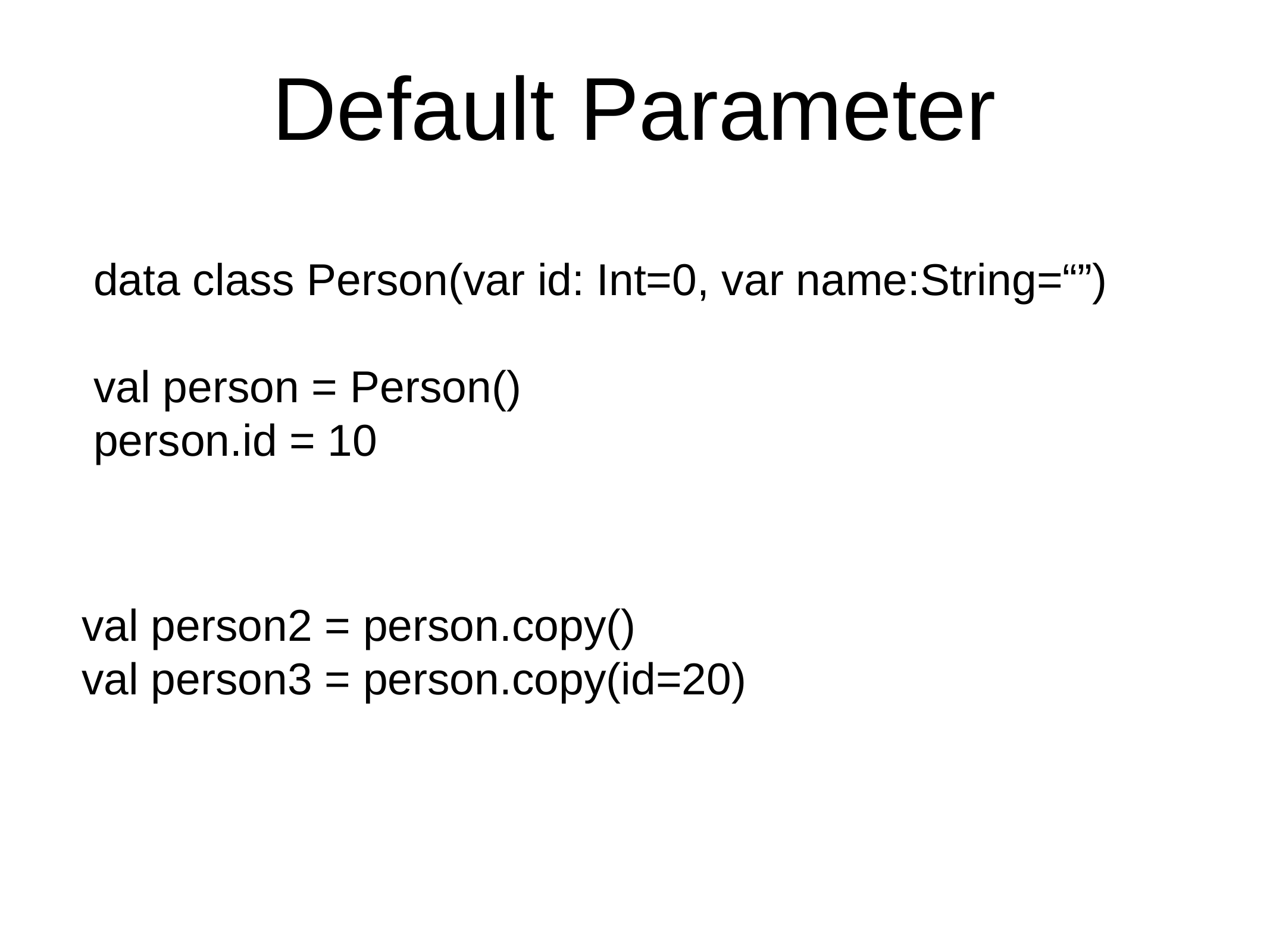

Default Parameter
# data class Person(var id: Int=0, var name:String=“”)

val person = Person()
person.id = 10
val person2 = person.copy()
val person3 = person.copy(id=20)